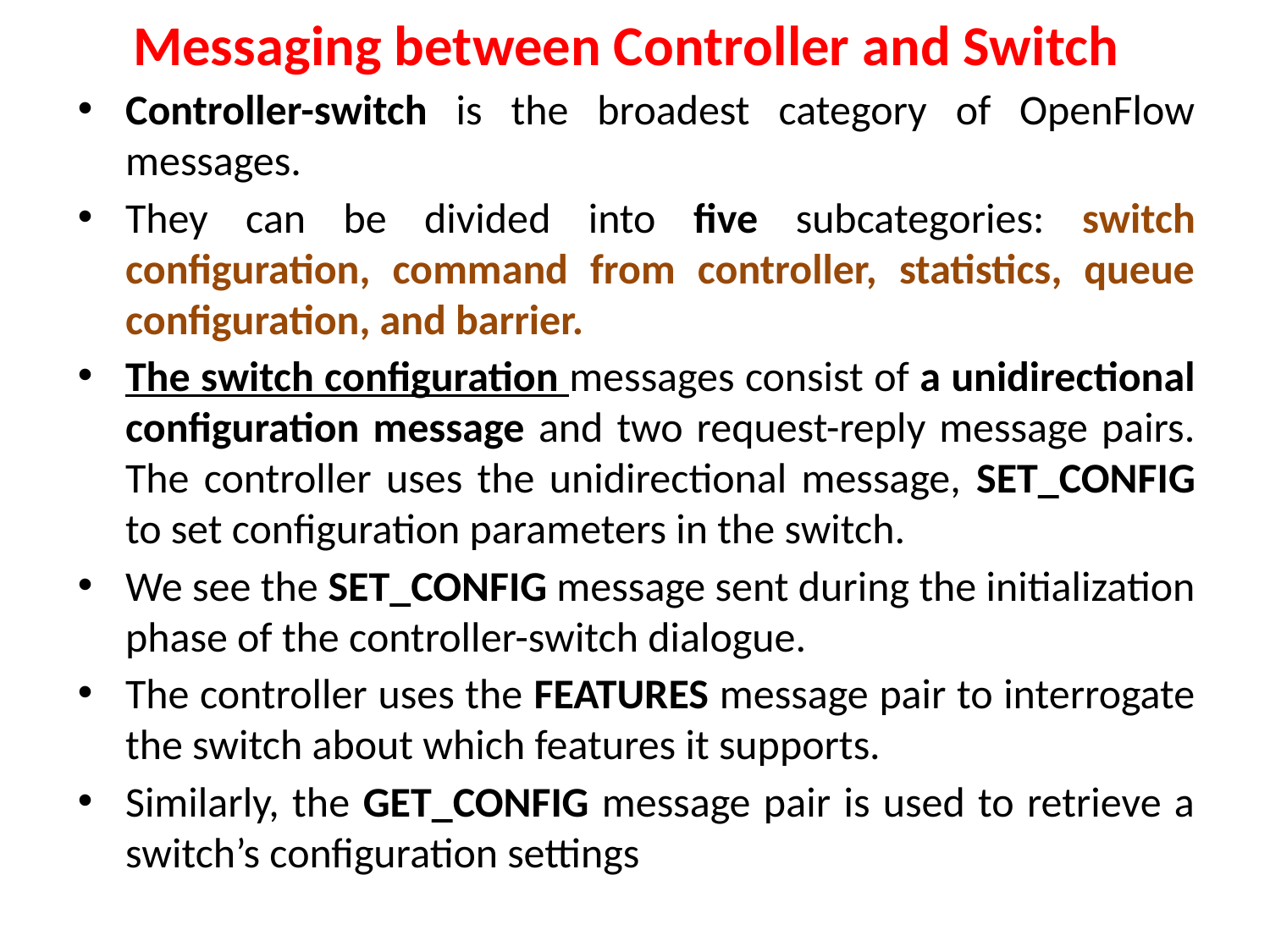

# Messaging between Controller and Switch
Controller-switch is the broadest category of OpenFlow messages.
They can be divided into five subcategories: switch configuration, command from controller, statistics, queue configuration, and barrier.
The switch configuration messages consist of a unidirectional configuration message and two request-reply message pairs. The controller uses the unidirectional message, SET_CONFIG to set configuration parameters in the switch.
We see the SET_CONFIG message sent during the initialization phase of the controller-switch dialogue.
The controller uses the FEATURES message pair to interrogate the switch about which features it supports.
Similarly, the GET_CONFIG message pair is used to retrieve a switch’s configuration settings